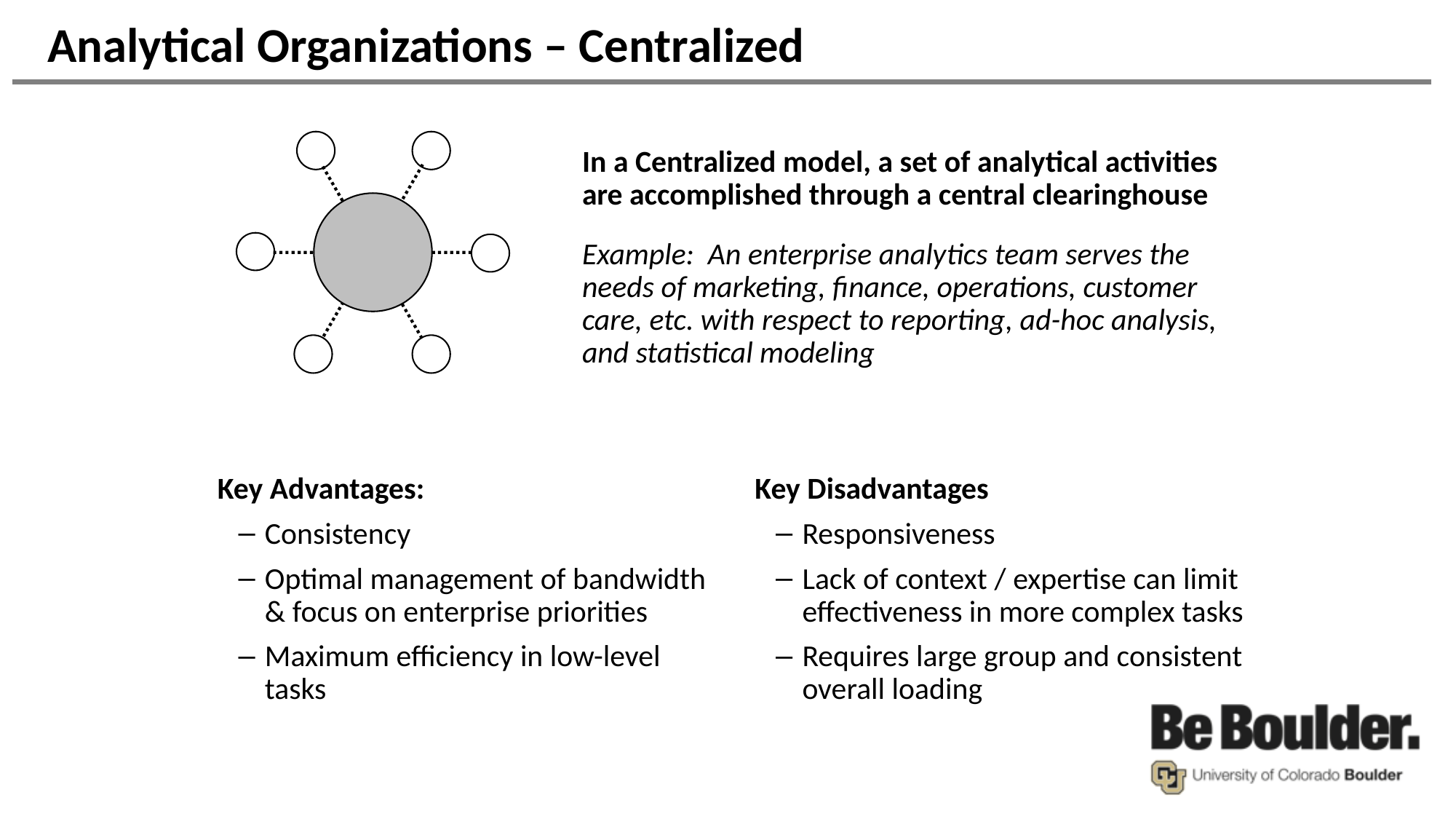

# Analytical Organizations – Centralized

In a Centralized model, a set of analytical activities are accomplished through a central clearinghouse
Example:  An enterprise analytics team serves the needs of marketing, finance, operations, customer care, etc. with respect to reporting, ad-hoc analysis, and statistical modeling

Key Advantages:
Consistency
Optimal management of bandwidth & focus on enterprise priorities
Maximum efficiency in low-level tasks
Key Disadvantages
Responsiveness
Lack of context / expertise can limit effectiveness in more complex tasks
Requires large group and consistent overall loading